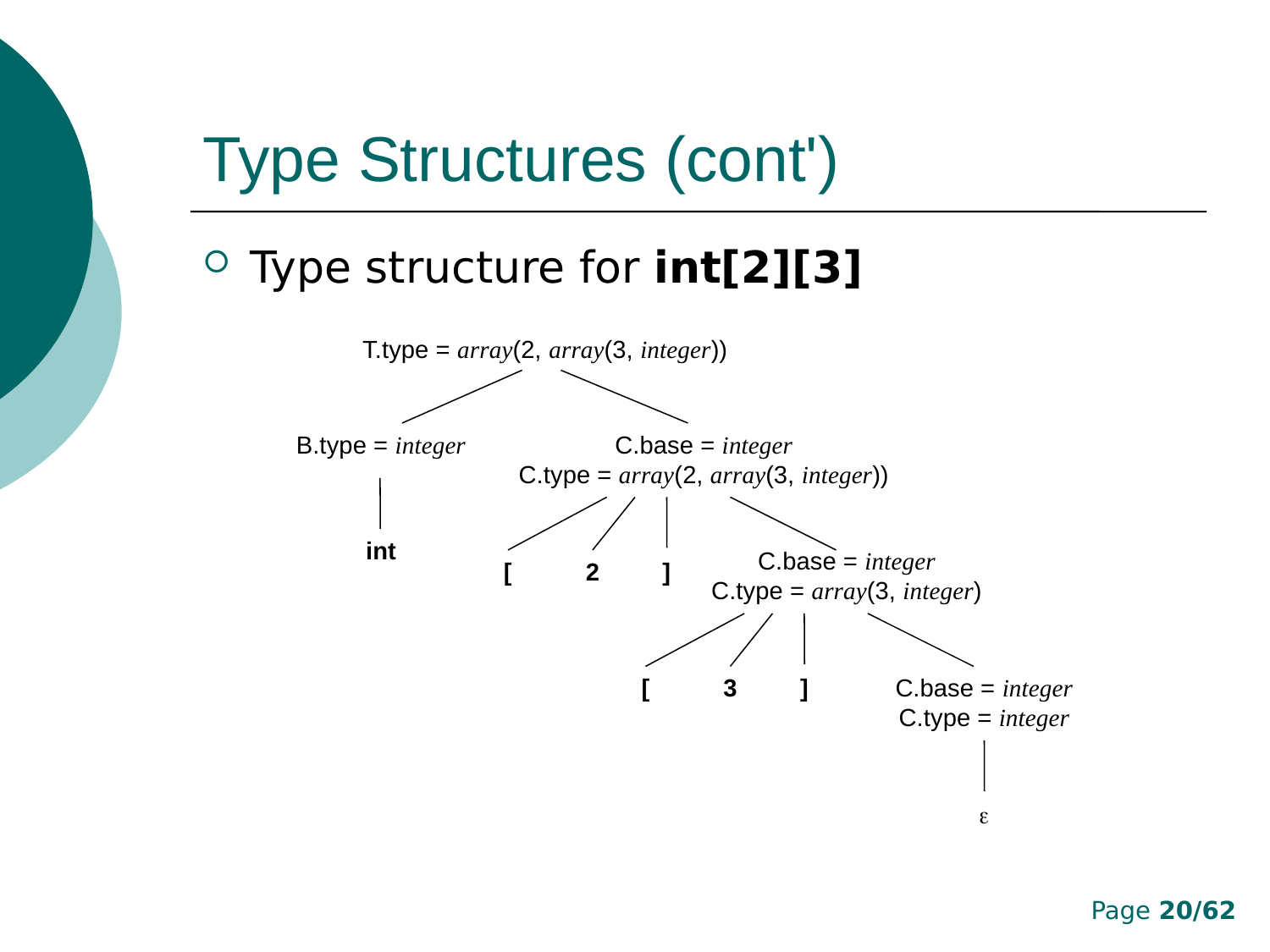

# Type Structures (cont')
Type structure for int[2][3]
T.type = array(2, array(3, integer))

B.type = integer
C.base = integer
C.type = array(2, array(3, integer))

int
C.base = integer
C.type = array(3, integer)
[
2
]

[
3
]
C.base = integer
C.type = integer

ε